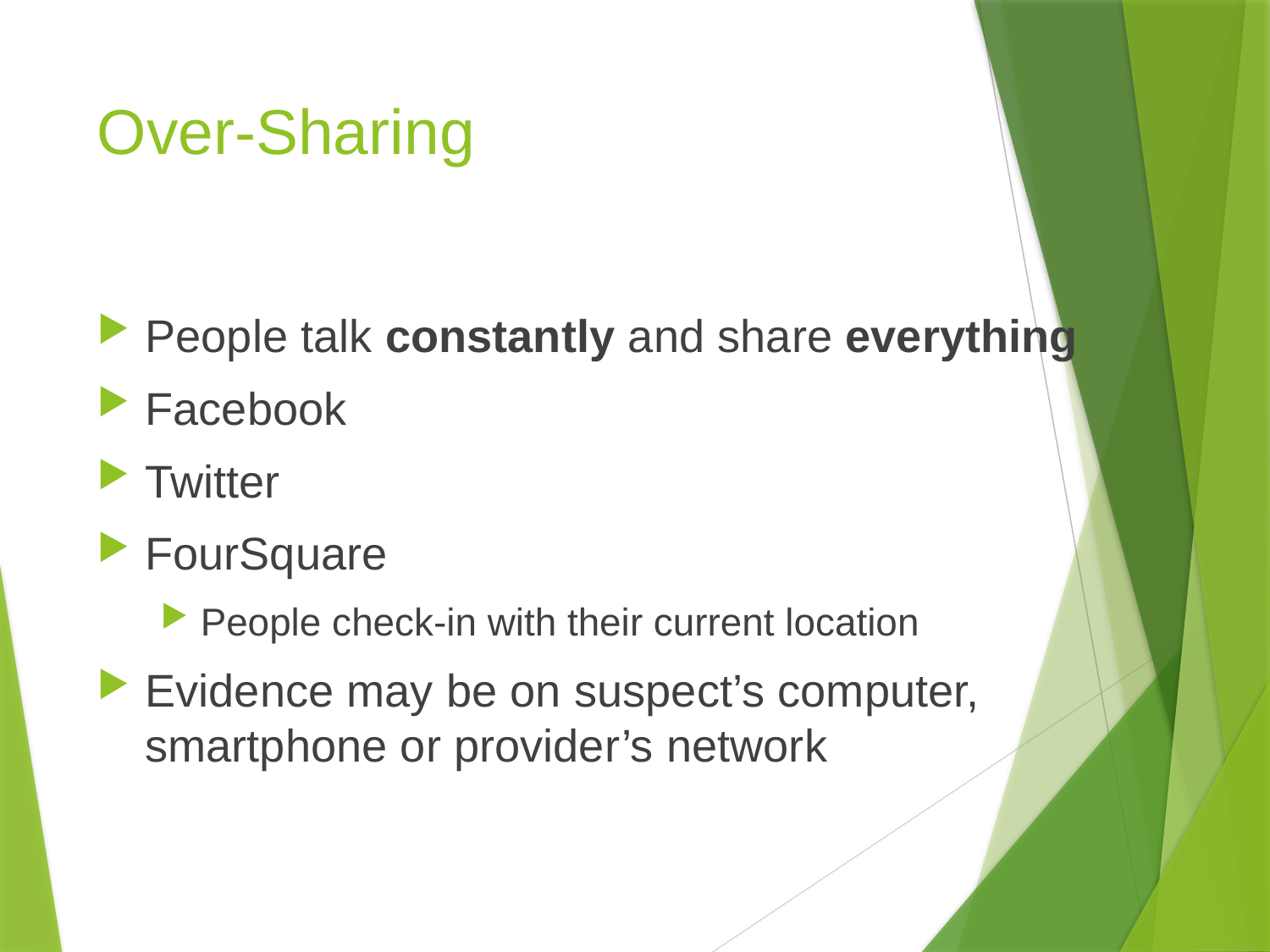

# Over-Sharing
People talk constantly and share everything
Facebook
Twitter
FourSquare
People check-in with their current location
Evidence may be on suspect’s computer, smartphone or provider’s network